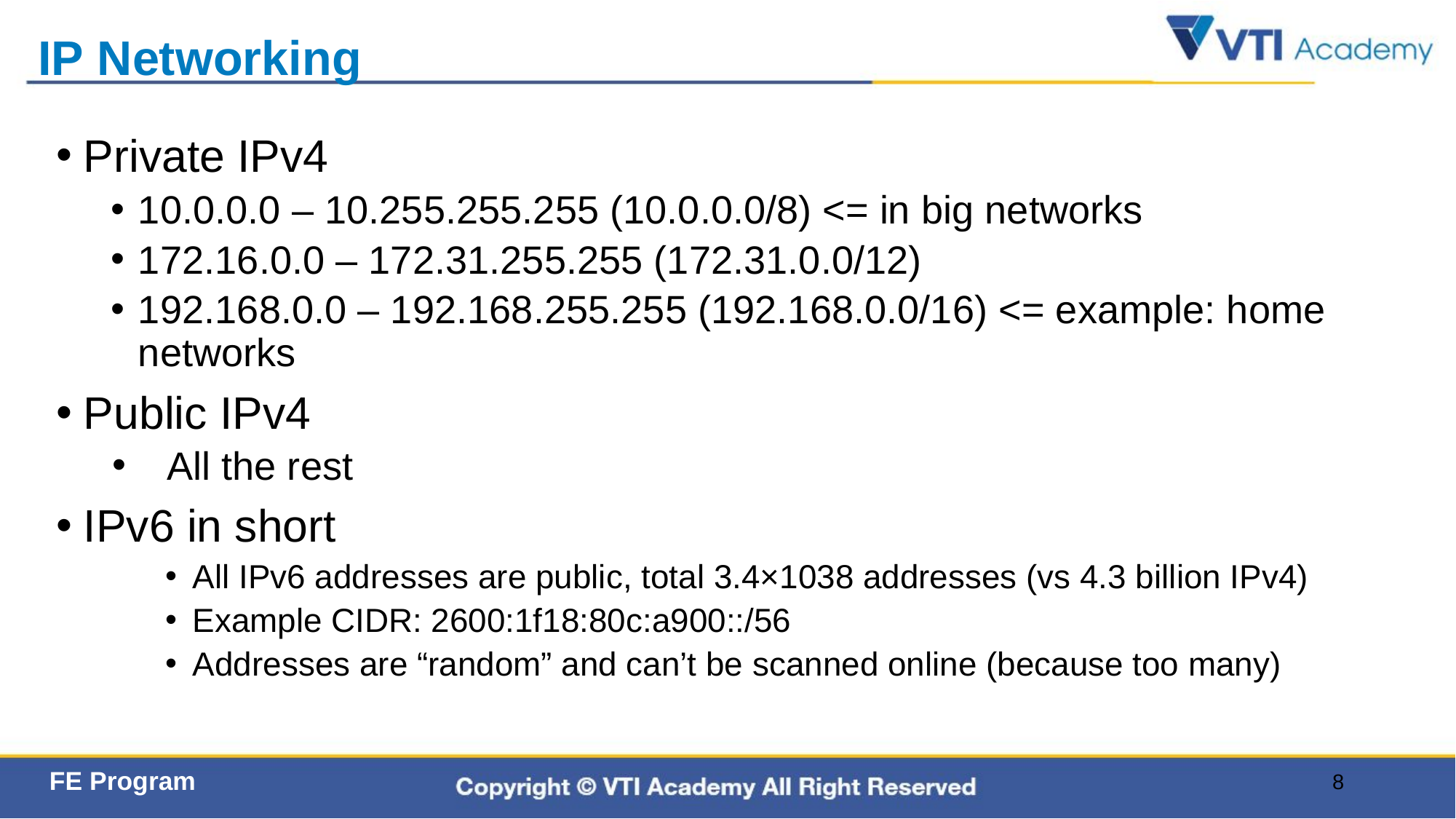

# IP Networking
Private IPv4
10.0.0.0 – 10.255.255.255 (10.0.0.0/8) <= in big networks
172.16.0.0 – 172.31.255.255 (172.31.0.0/12)
192.168.0.0 – 192.168.255.255 (192.168.0.0/16) <= example: home networks
Public IPv4
All the rest
IPv6 in short
All IPv6 addresses are public, total 3.4×1038 addresses (vs 4.3 billion IPv4)
Example CIDR: 2600:1f18:80c:a900::/56
Addresses are “random” and can’t be scanned online (because too many)
8